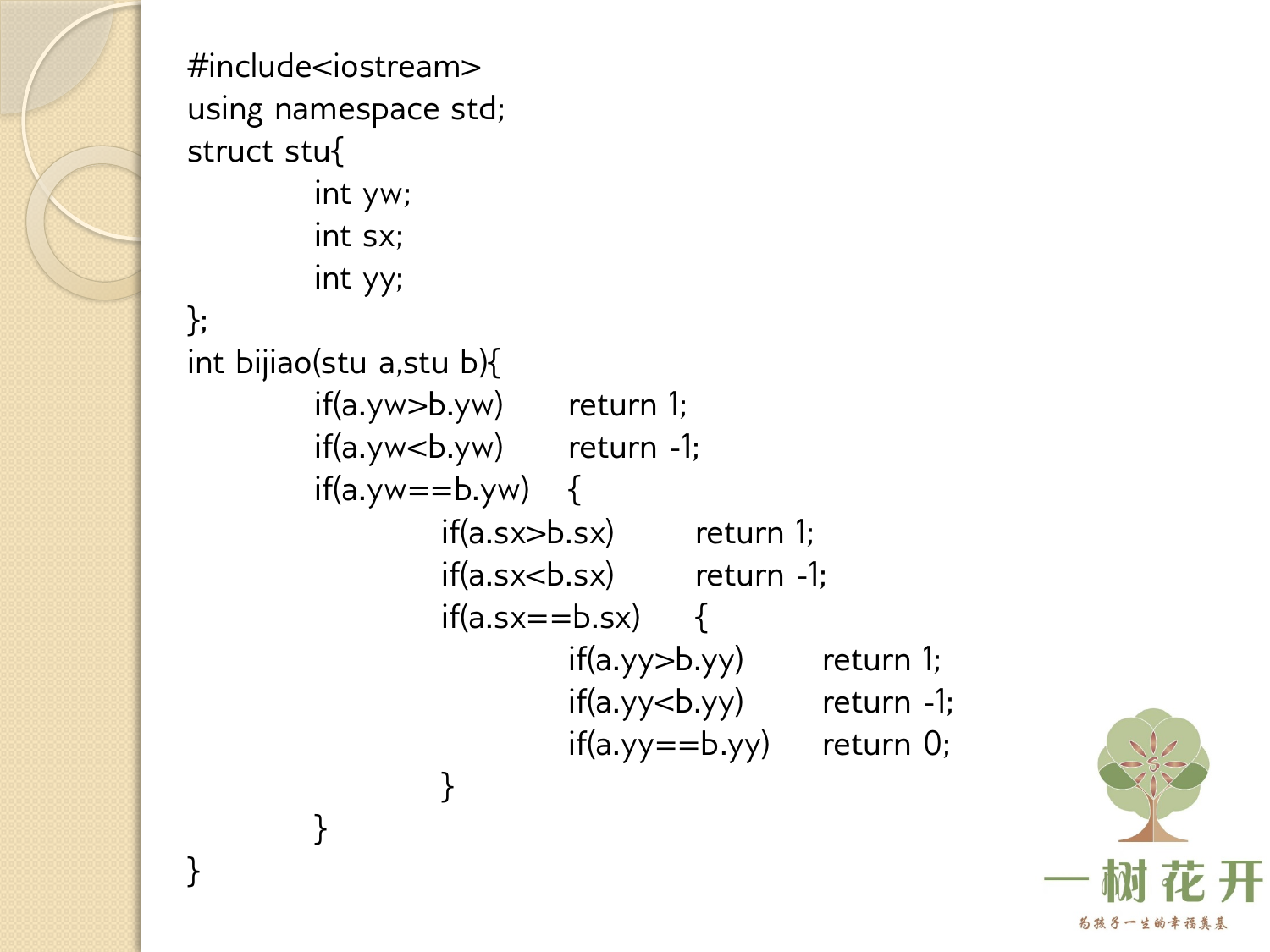

#include<iostream>
using namespace std;
struct stu{
	int yw;
	int sx;
	int yy;
};
int bijiao(stu a,stu b){
	if(a.yw>b.yw)	return 1;
	if(a.yw<b.yw)	return -1;
	if(a.yw==b.yw)	{
		if(a.sx>b.sx)	return 1;
		if(a.sx<b.sx)	return -1;
		if(a.sx==b.sx)	{
			if(a.yy>b.yy)	return 1;
			if(a.yy<b.yy)	return -1;
			if(a.yy==b.yy)	return 0;
		}
	}
}